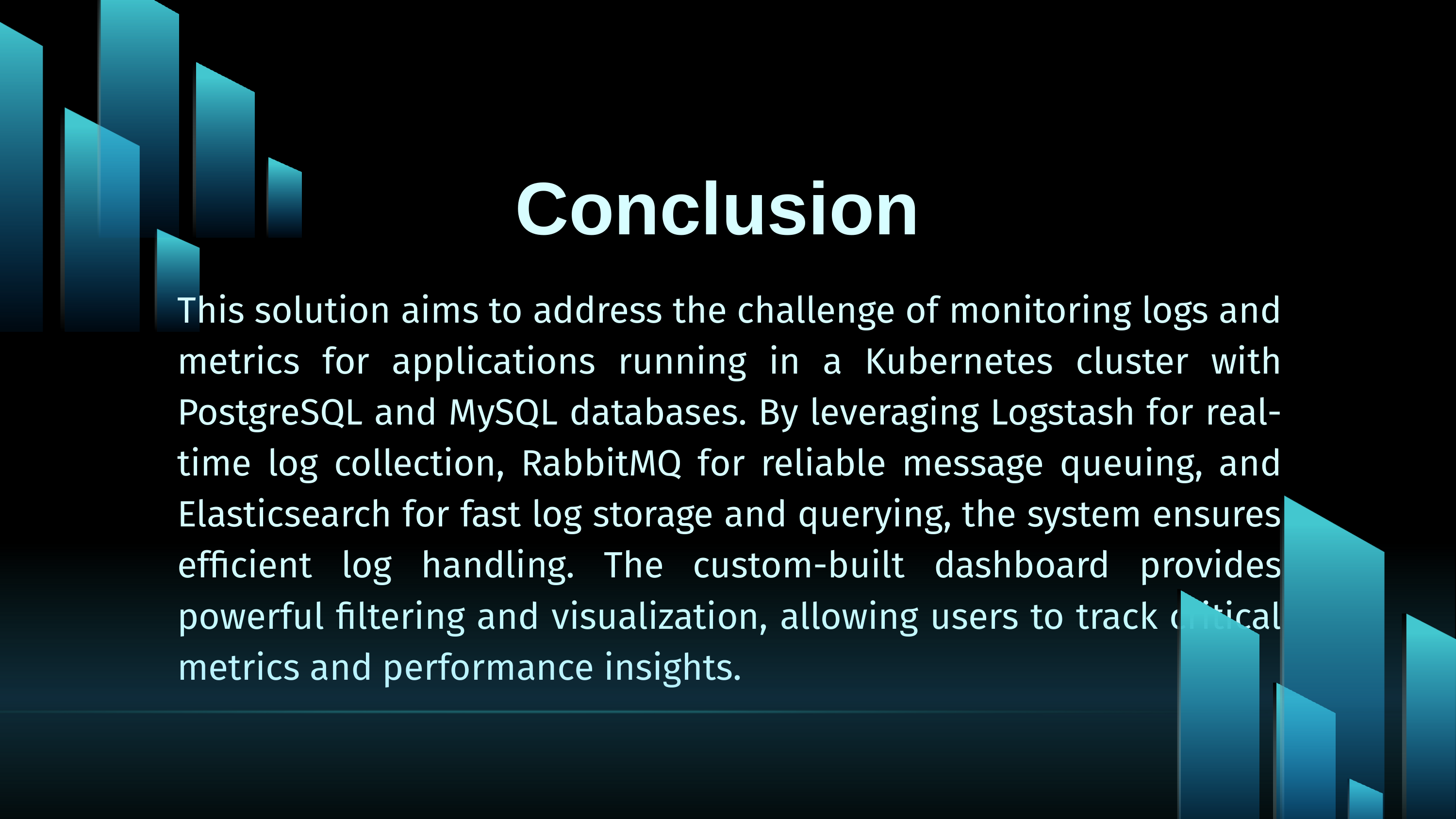

Conclusion
This solution aims to address the challenge of monitoring logs and metrics for applications running in a Kubernetes cluster with PostgreSQL and MySQL databases. By leveraging Logstash for real-time log collection, RabbitMQ for reliable message queuing, and Elasticsearch for fast log storage and querying, the system ensures efficient log handling. The custom-built dashboard provides powerful filtering and visualization, allowing users to track critical metrics and performance insights.